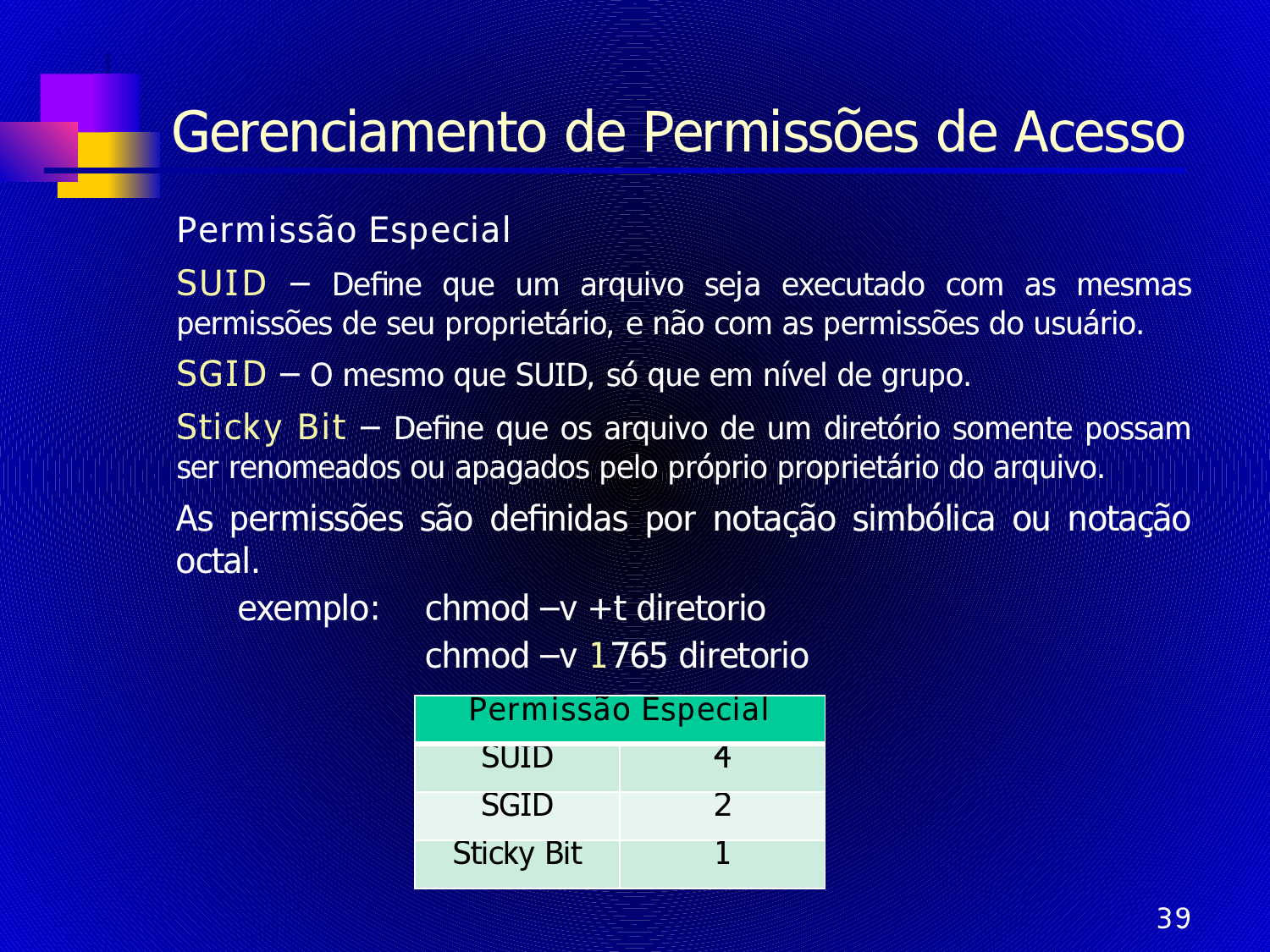

# Gerenciamento de Permissões de Acesso
Permissão Especial
SUID – Define que um arquivo seja executado com as mesmas permissões de seu proprietário, e não com as permissões do usuário.
SGID – O mesmo que SUID, só que em nível de grupo.
Sticky Bit – Define que os arquivo de um diretório somente possam ser renomeados ou apagados pelo próprio proprietário do arquivo.
As permissões são definidas por notação simbólica ou notação octal.
	exemplo: 	chmod –v +t diretorio
		 		chmod –v 1765 diretorio
| Permissão Especial |  |
| --- | --- |
| SUID | 4 |
| SGID | 2 |
| Sticky Bit | 1 |
39